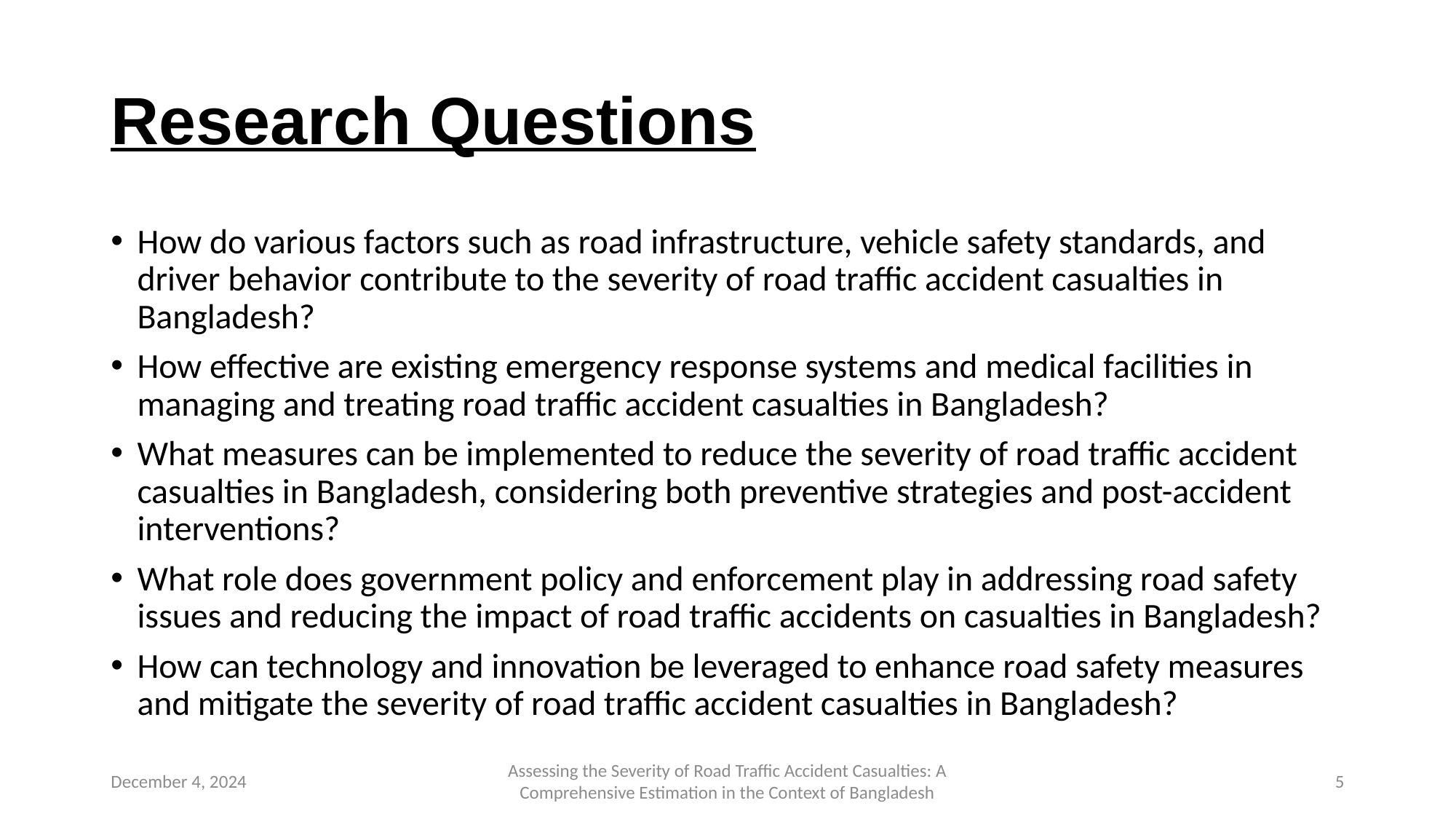

# Research Questions
How do various factors such as road infrastructure, vehicle safety standards, and driver behavior contribute to the severity of road traffic accident casualties in Bangladesh?
How effective are existing emergency response systems and medical facilities in managing and treating road traffic accident casualties in Bangladesh?
What measures can be implemented to reduce the severity of road traffic accident casualties in Bangladesh, considering both preventive strategies and post-accident interventions?
What role does government policy and enforcement play in addressing road safety issues and reducing the impact of road traffic accidents on casualties in Bangladesh?
How can technology and innovation be leveraged to enhance road safety measures and mitigate the severity of road traffic accident casualties in Bangladesh?
December 4, 2024
Assessing the Severity of Road Traffic Accident Casualties: A Comprehensive Estimation in the Context of Bangladesh
5